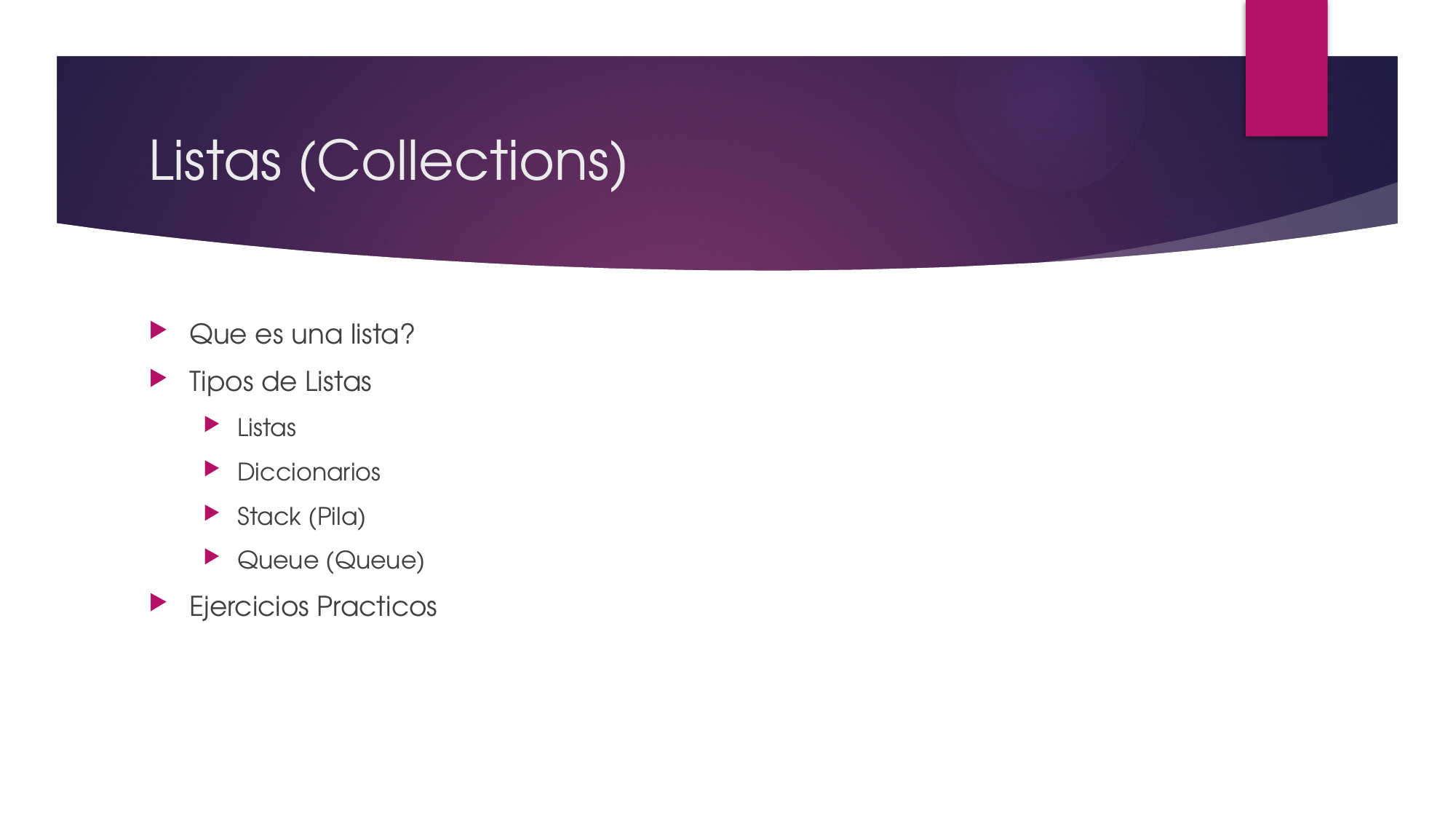

# Listas (Collections)
Que es una lista?
Tipos de Listas
Listas
Diccionarios
Stack (Pila)
Queue (Queue)
Ejercicios Practicos